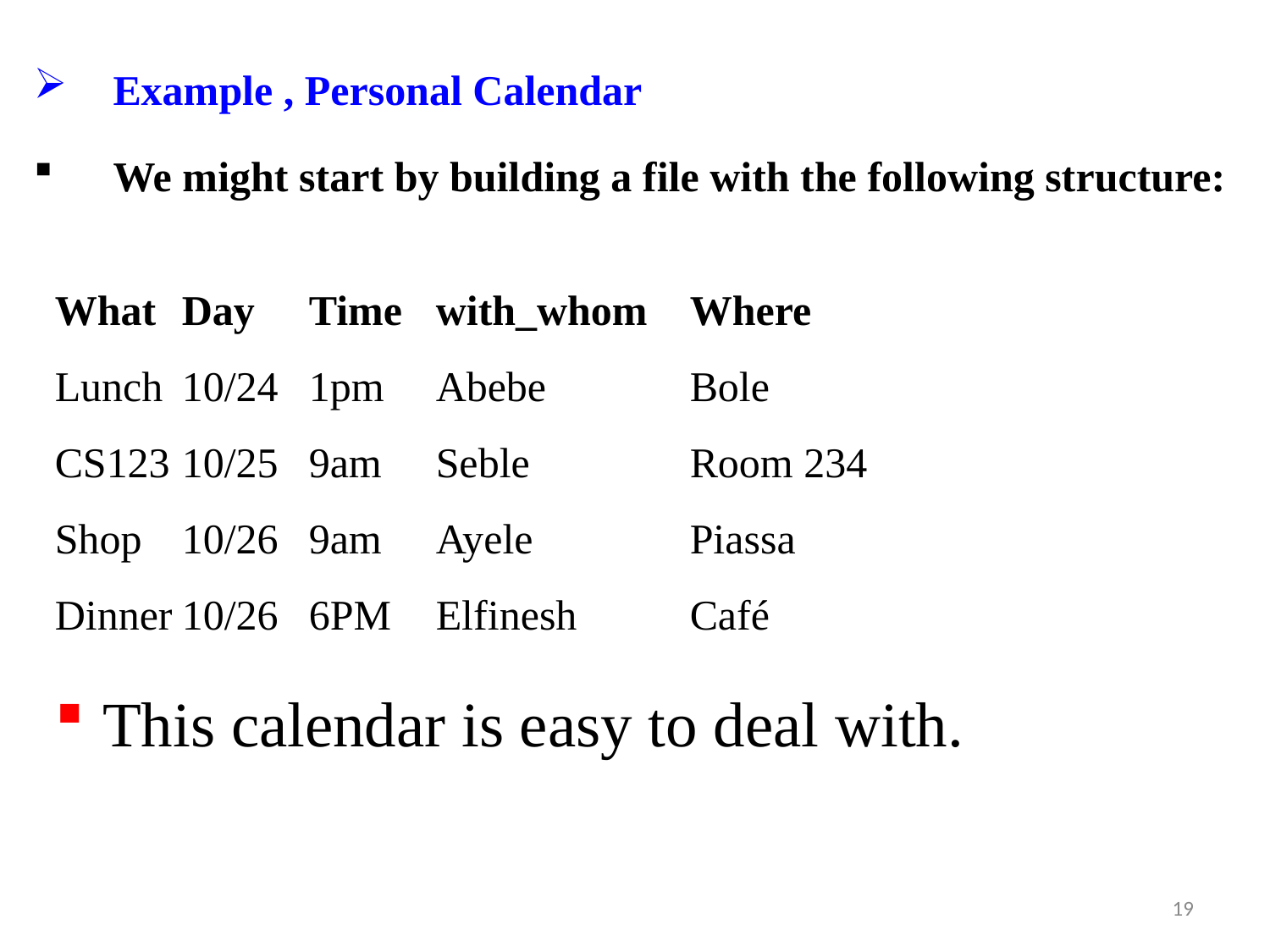

Example , Personal Calendar
We might start by building a file with the following structure:

What	Day	Time	with_whom	Where
Lunch	10/24	1pm	Abebe		Bole
CS123	10/25	9am	Seble		Room 234
Shop	10/26	9am	Ayele		Piassa
Dinner	10/26	6PM	Elfinesh	Café
This calendar is easy to deal with.

19